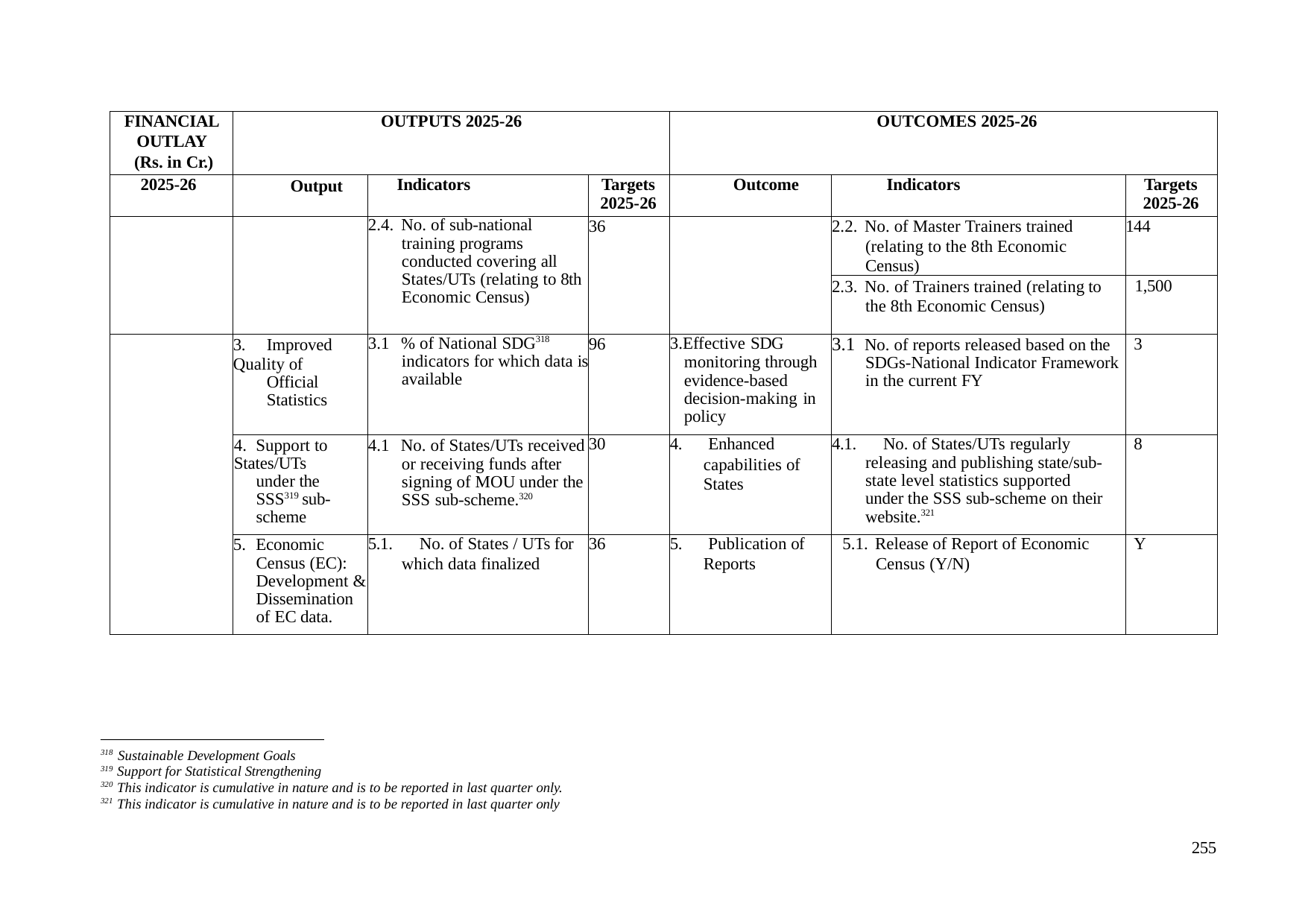

| FINANCIAL OUTLAY (Rs. in Cr.) | OUTPUTS 2025-26 |  |  | OUTCOMES 2025-26 |  |  |
| --- | --- | --- | --- | --- | --- | --- |
| 2025-26 | Output | Indicators | Targets 2025-26 | Outcome | Indicators | Targets 2025-26 |
|  |  | 2.4. No. of sub-national training programs conducted covering all States/UTs (relating to 8th Economic Census) | 36 |  | 2.2. No. of Master Trainers trained (relating to the 8th Economic Census) | 144 |
|  |  |  |  |  | 2.3. No. of Trainers trained (relating to the 8th Economic Census) | 1,500 |
|  | 3. Improved Quality of Official Statistics | 3.1 % of National SDG318 indicators for which data is available | 96 | 3.Effective SDG monitoring through evidence-based decision-making in policy | 3.1 No. of reports released based on the SDGs-National Indicator Framework in the current FY | 3 |
|  | 4. Support to States/UTs under the SSS319 sub- scheme | 4.1 No. of States/UTs received or receiving funds after signing of MOU under the SSS sub-scheme.320 | 30 | 4. Enhanced capabilities of States | 4.1. No. of States/UTs regularly releasing and publishing state/sub- state level statistics supported under the SSS sub-scheme on their website.321 | 8 |
|  | 5. Economic Census (EC): Development & Dissemination of EC data. | 5.1. No. of States / UTs for which data finalized | 36 | 5. Publication of Reports | 5.1. Release of Report of Economic Census (Y/N) | Y |

318 Sustainable Development Goals
319 Support for Statistical Strengthening
320 This indicator is cumulative in nature and is to be reported in last quarter only.
321 This indicator is cumulative in nature and is to be reported in last quarter only
255